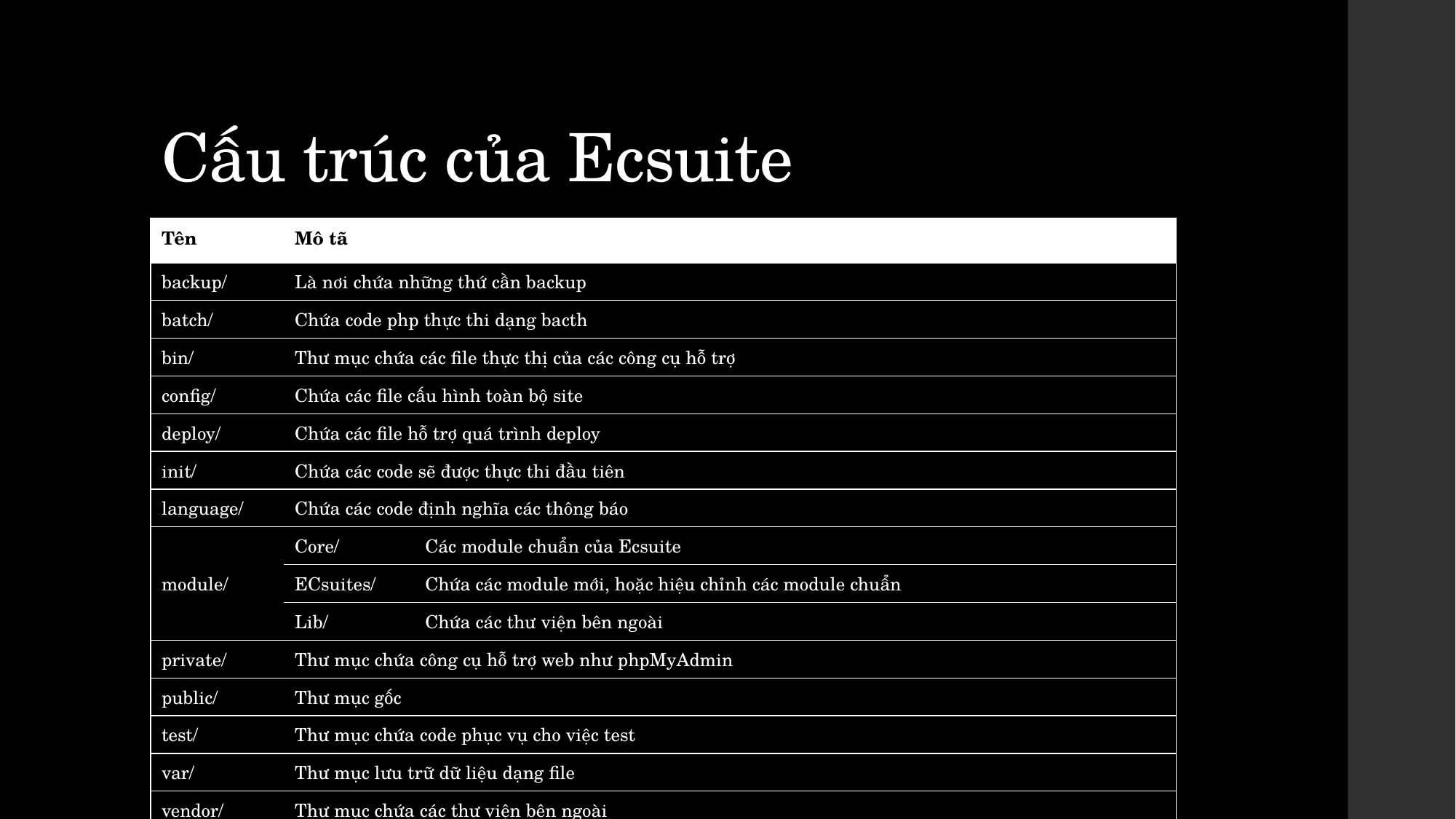

# Cấu trúc của Ecsuite
| Tên | Mô tã |  |
| --- | --- | --- |
| backup/ | Là nơi chứa những thứ cần backup |  |
| batch/ | Chứa code php thực thi dạng bacth |  |
| bin/ | Thư mục chứa các file thực thị của các công cụ hỗ trợ |  |
| config/ | Chứa các file cấu hình toàn bộ site |  |
| deploy/ | Chứa các file hỗ trợ quá trình deploy |  |
| init/ | Chứa các code sẽ được thực thi đầu tiên |  |
| language/ | Chứa các code định nghĩa các thông báo |  |
| module/ | Core/ | Các module chuẩn của Ecsuite |
|  | ECsuites/ | Chứa các module mới, hoặc hiệu chỉnh các module chuẩn |
|  | Lib/ | Chứa các thư viện bên ngoài |
| private/ | Thư mục chứa công cụ hỗ trợ web như phpMyAdmin |  |
| public/ | Thư mục gốc |  |
| test/ | Thư mục chứa code phục vụ cho việc test |  |
| var/ | Thư mục lưu trữ dữ liệu dạng file |  |
| vendor/ | Thư mục chứa các thư viện bên ngoài |  |